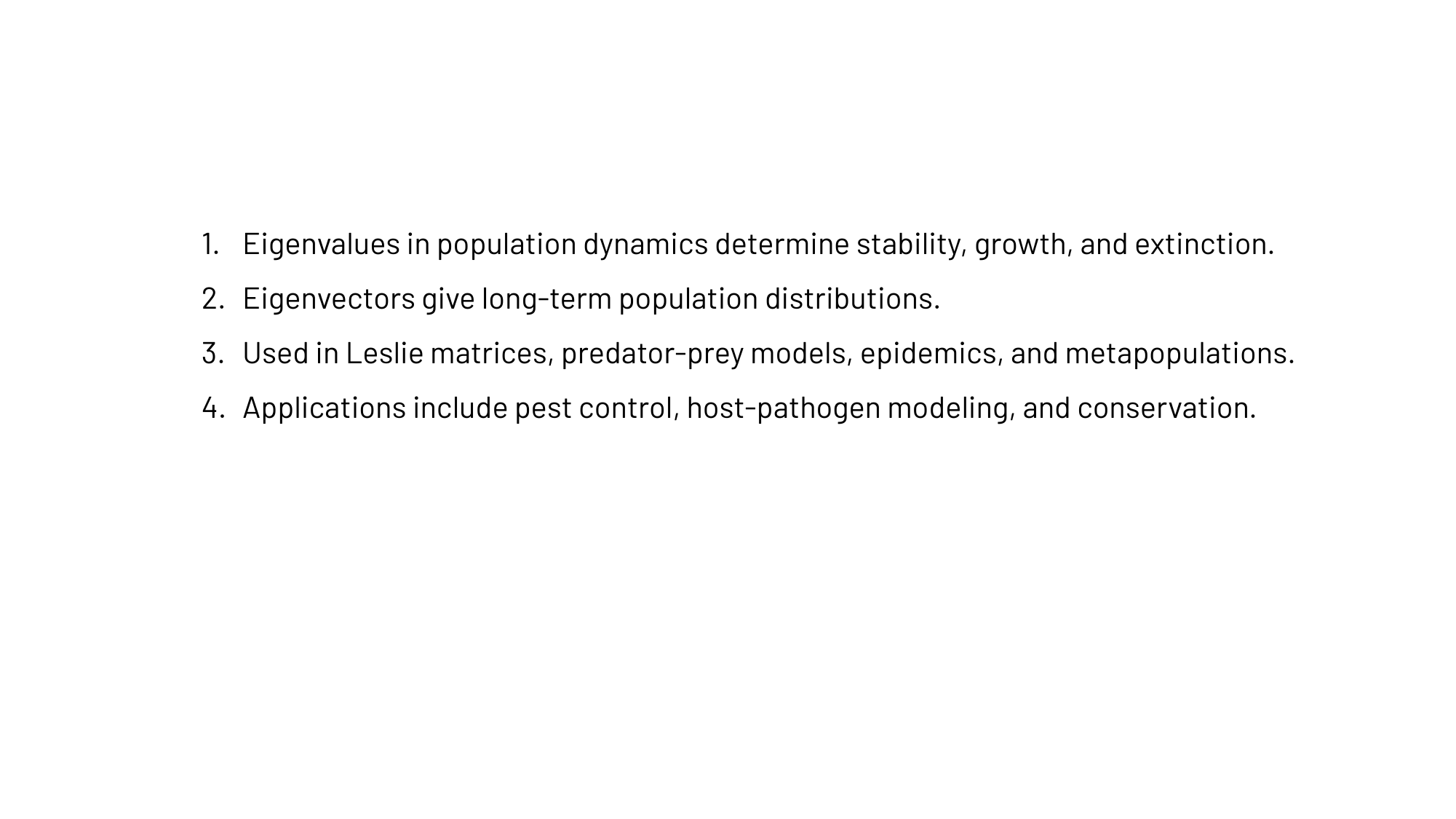

Eigenvalues in population dynamics determine stability, growth, and extinction.
Eigenvectors give long-term population distributions.
Used in Leslie matrices, predator-prey models, epidemics, and metapopulations.
Applications include pest control, host-pathogen modeling, and conservation.